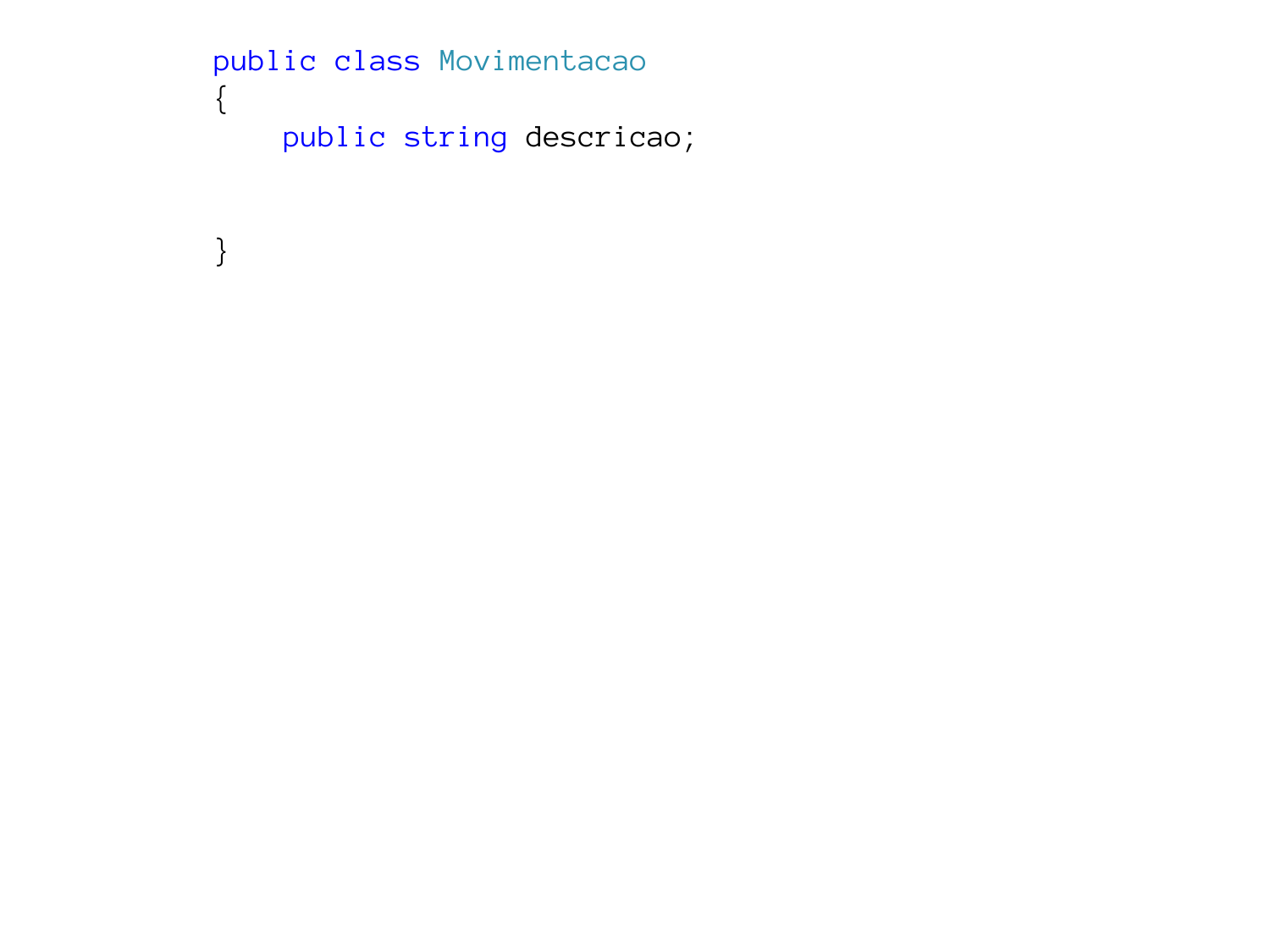

public class Movimentacao
    {
        public string descricao;

    }